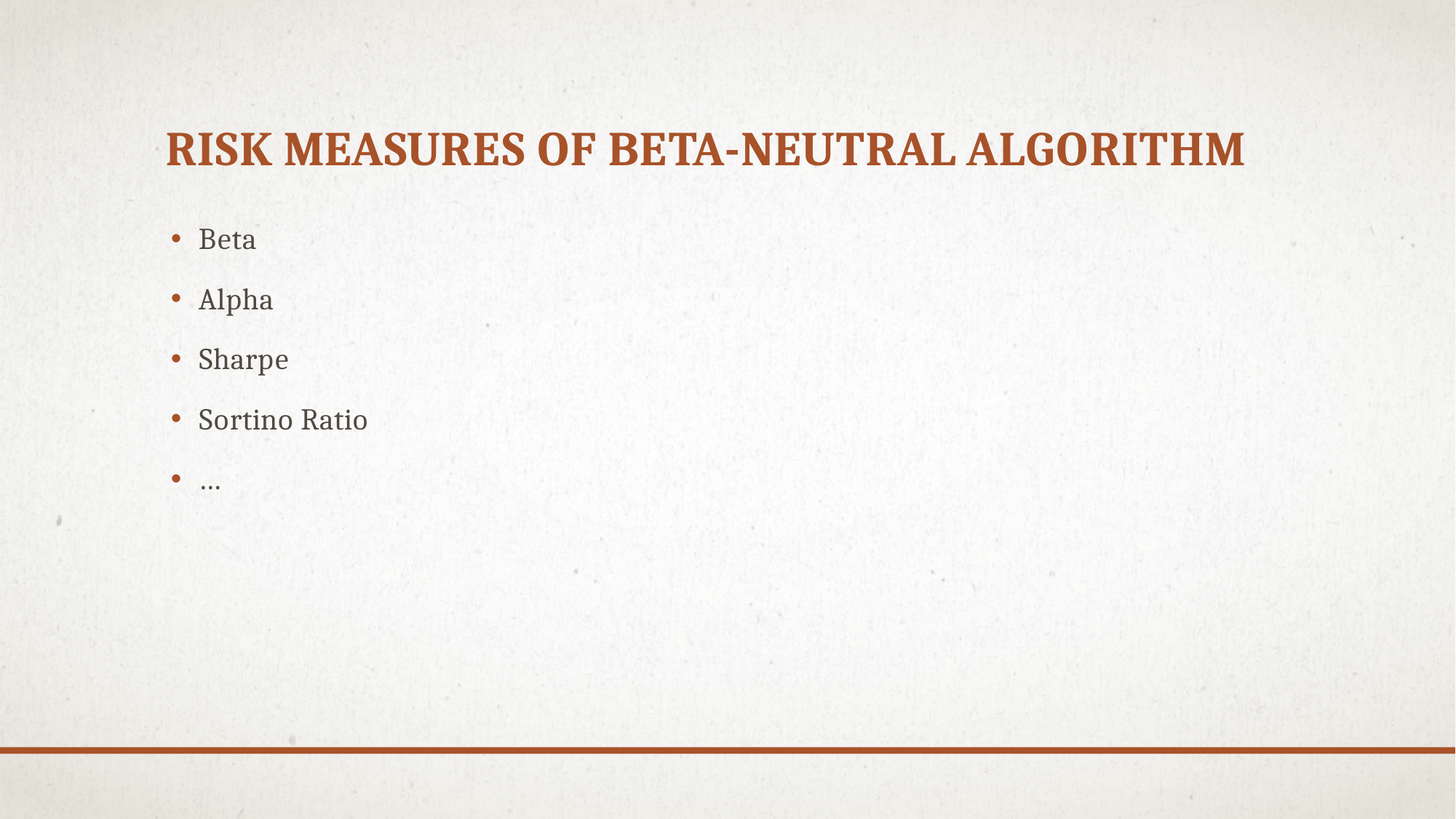

# Risk Measures of Beta-neutral algorithm
Beta
Alpha
Sharpe
Sortino Ratio
…